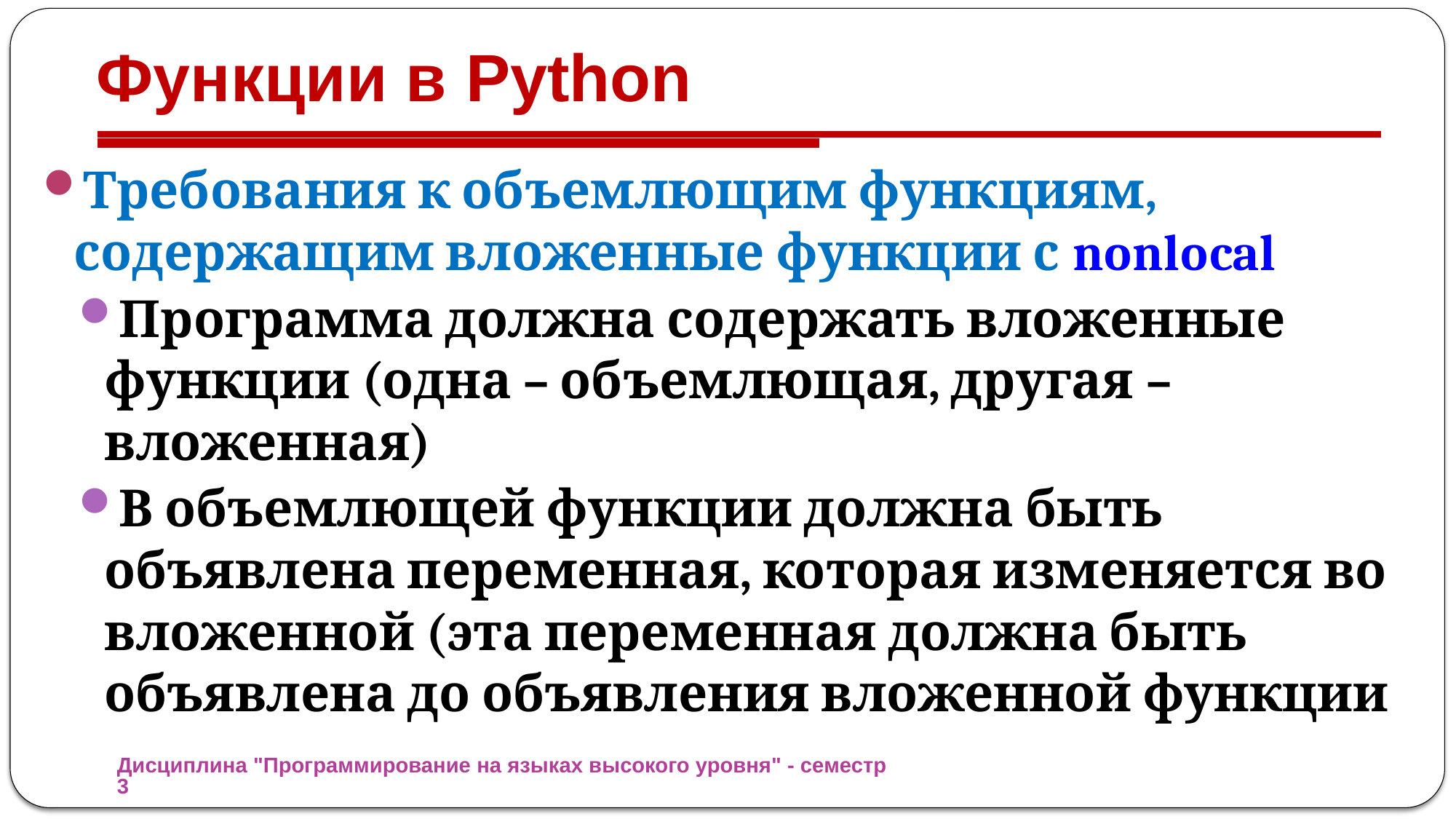

# Функции в Python
Требования к объемлющим функциям, содержащим вложенные функции с nonlocal
Программа должна содержать вложенные функции (одна – объемлющая, другая – вложенная)
В объемлющей функции должна быть объявлена переменная, которая изменяется во вложенной (эта переменная должна быть объявлена до объявления вложенной функции
Дисциплина "Программирование на языках высокого уровня" - семестр 3